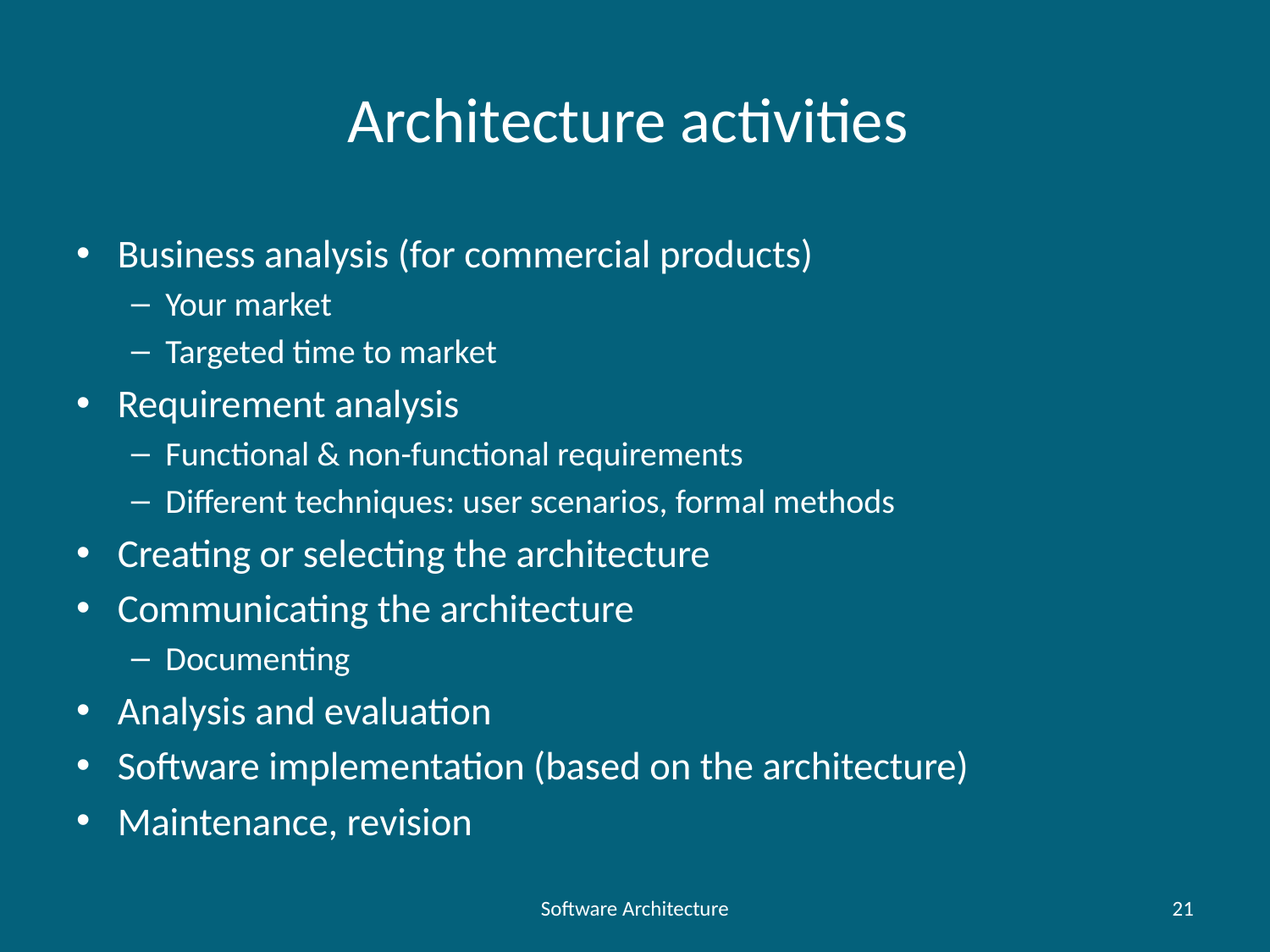

# Architecture activities
Business analysis (for commercial products)
Your market
Targeted time to market
Requirement analysis
Functional & non-functional requirements
Different techniques: user scenarios, formal methods
Creating or selecting the architecture
Communicating the architecture
Documenting
Analysis and evaluation
Software implementation (based on the architecture)
Maintenance, revision
Software Architecture
21